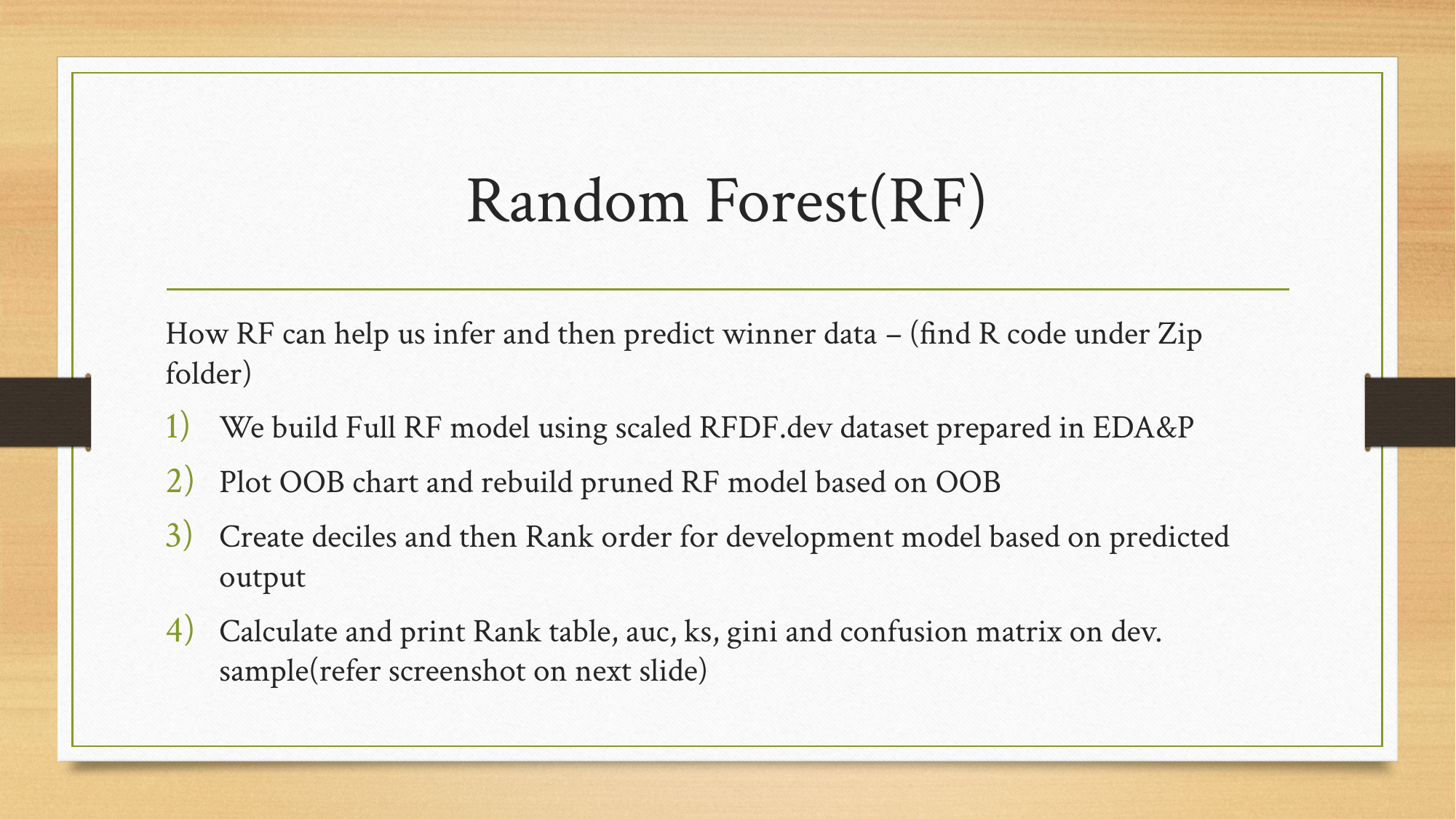

# Random Forest(RF)
How RF can help us infer and then predict winner data – (find R code under Zip folder)
We build Full RF model using scaled RFDF.dev dataset prepared in EDA&P
Plot OOB chart and rebuild pruned RF model based on OOB
Create deciles and then Rank order for development model based on predicted output
Calculate and print Rank table, auc, ks, gini and confusion matrix on dev. sample(refer screenshot on next slide)